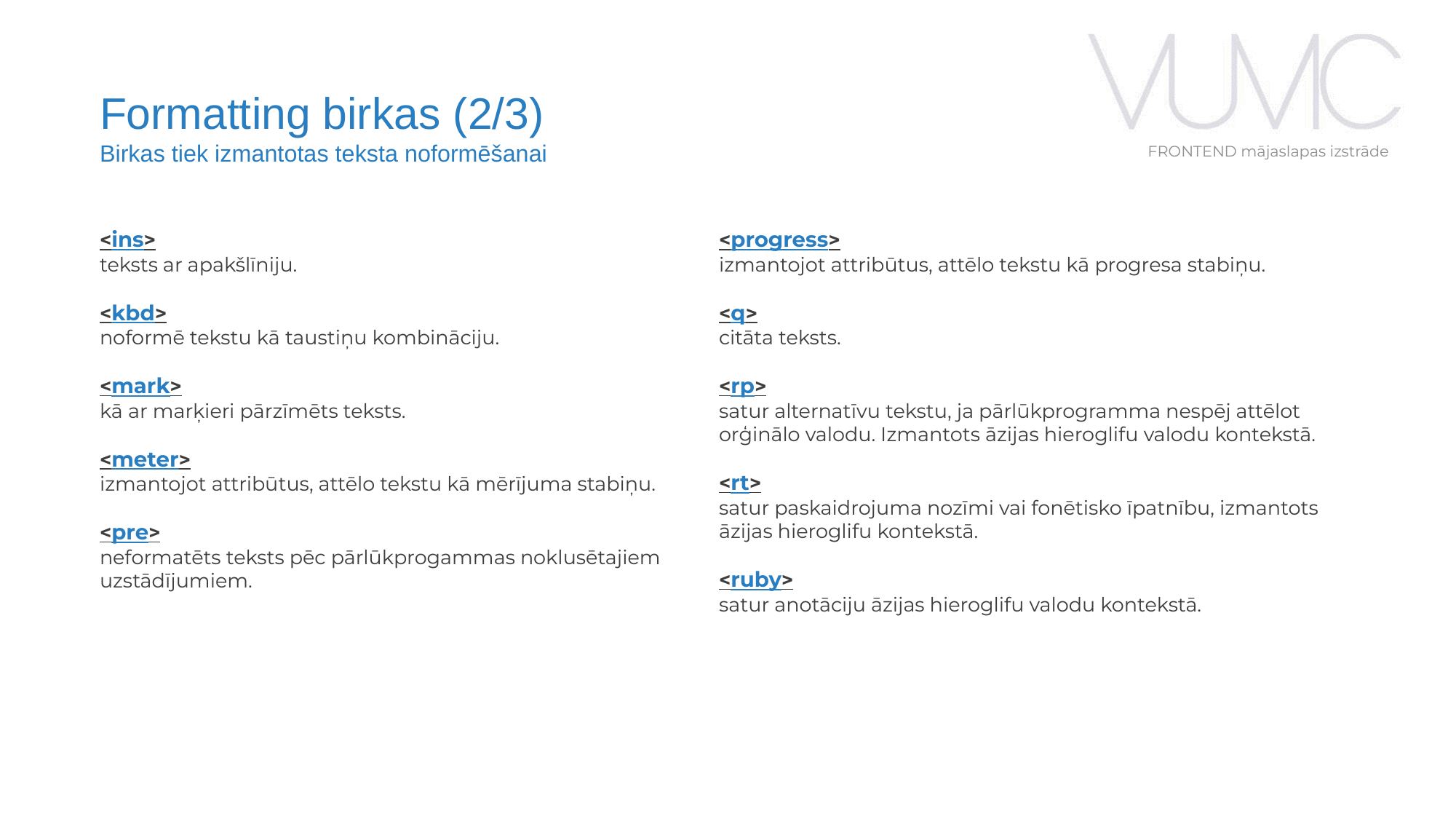

Formatting birkas (2/3)
Birkas tiek izmantotas teksta noformēšanai
FRONTEND mājaslapas izstrāde
<ins>
teksts ar apakšlīniju.

<kbd>
noformē tekstu kā taustiņu kombināciju.

<mark>
kā ar marķieri pārzīmēts teksts.

<meter>
izmantojot attribūtus, attēlo tekstu kā mērījuma stabiņu.

<pre>
neformatēts teksts pēc pārlūkprogammas noklusētajiem uzstādījumiem.
<progress>
izmantojot attribūtus, attēlo tekstu kā progresa stabiņu.

<q>
citāta teksts.

<rp>
satur alternatīvu tekstu, ja pārlūkprogramma nespēj attēlot orģinālo valodu. Izmantots āzijas hieroglifu valodu kontekstā.

<rt>
satur paskaidrojuma nozīmi vai fonētisko īpatnību, izmantots āzijas hieroglifu kontekstā.

<ruby>
satur anotāciju āzijas hieroglifu valodu kontekstā.

31